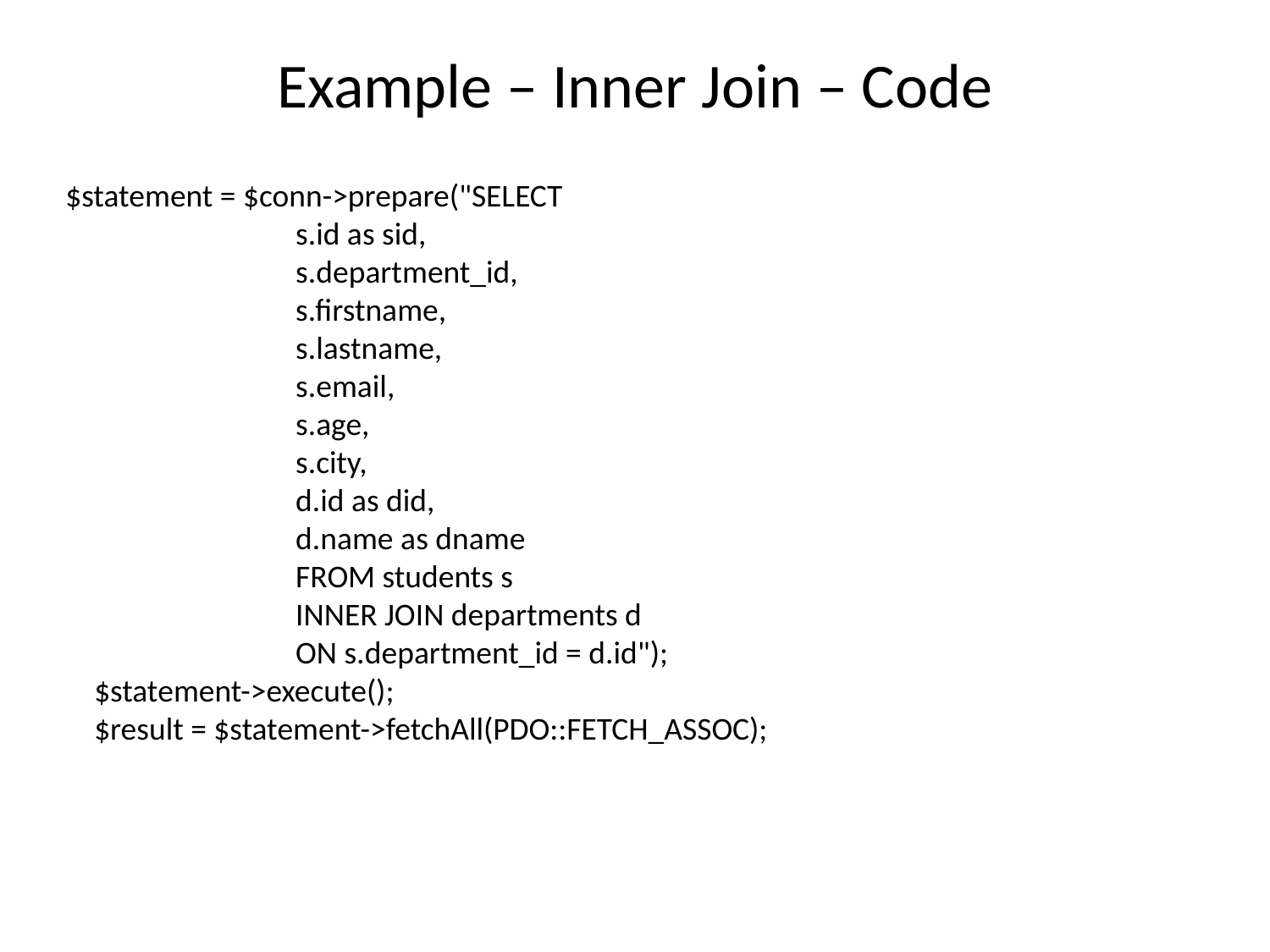

# Example – Inner Join – Code
$statement = $conn->prepare("SELECT
                                s.id as sid,
                                s.department_id,
                                s.firstname,
                                s.lastname,
                                s.email,
                                s.age,
                                s.city,
                                d.id as did,
                                d.name as dname
                                FROM students s
                                INNER JOIN departments d
                                ON s.department_id = d.id");
    $statement->execute();
    $result = $statement->fetchAll(PDO::FETCH_ASSOC);